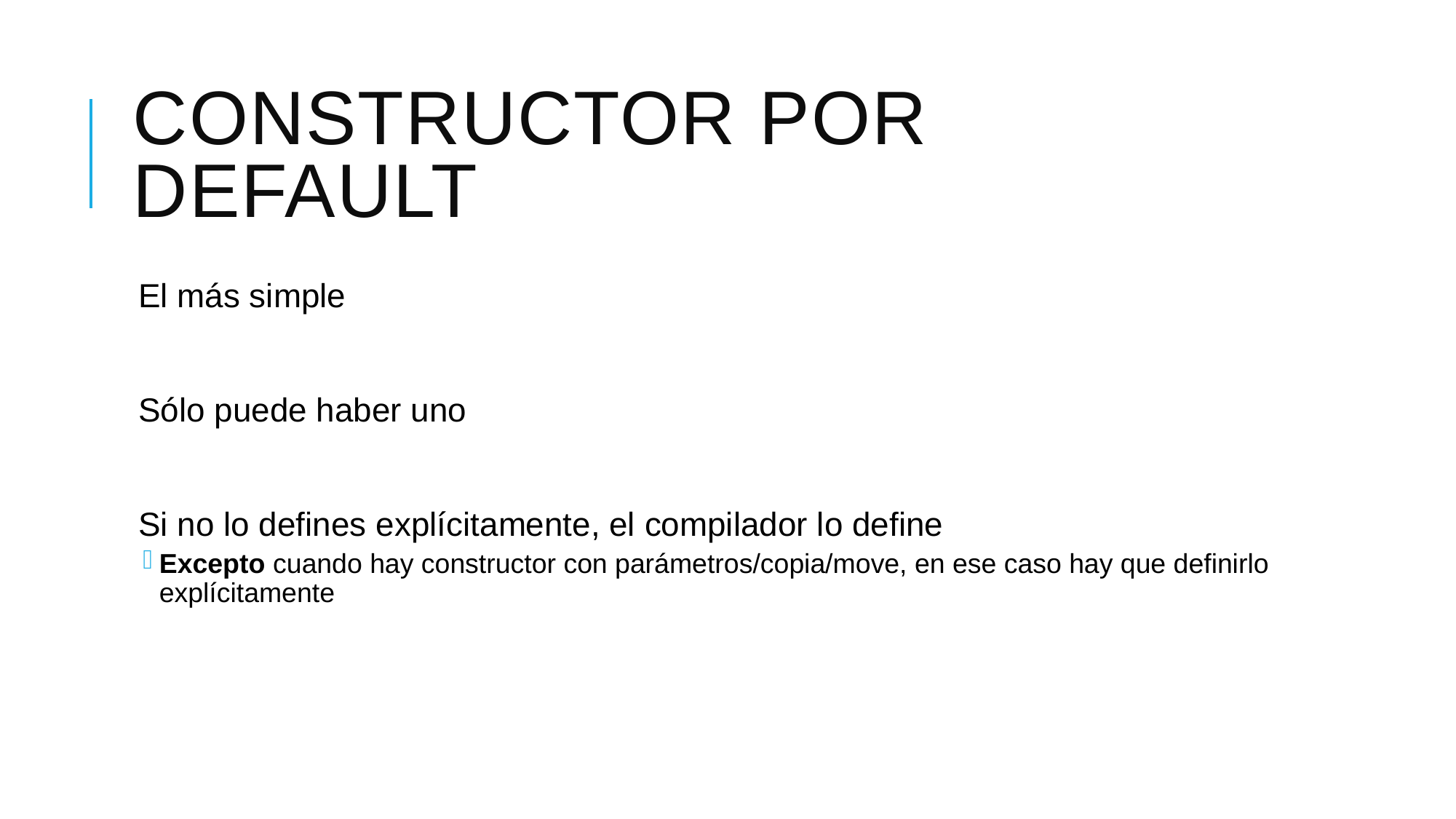

# Constructor por default
El más simple

Sólo puede haber uno

Si no lo defines explícitamente, el compilador lo define
Excepto cuando hay constructor con parámetros/copia/move, en ese caso hay que definirlo explícitamente